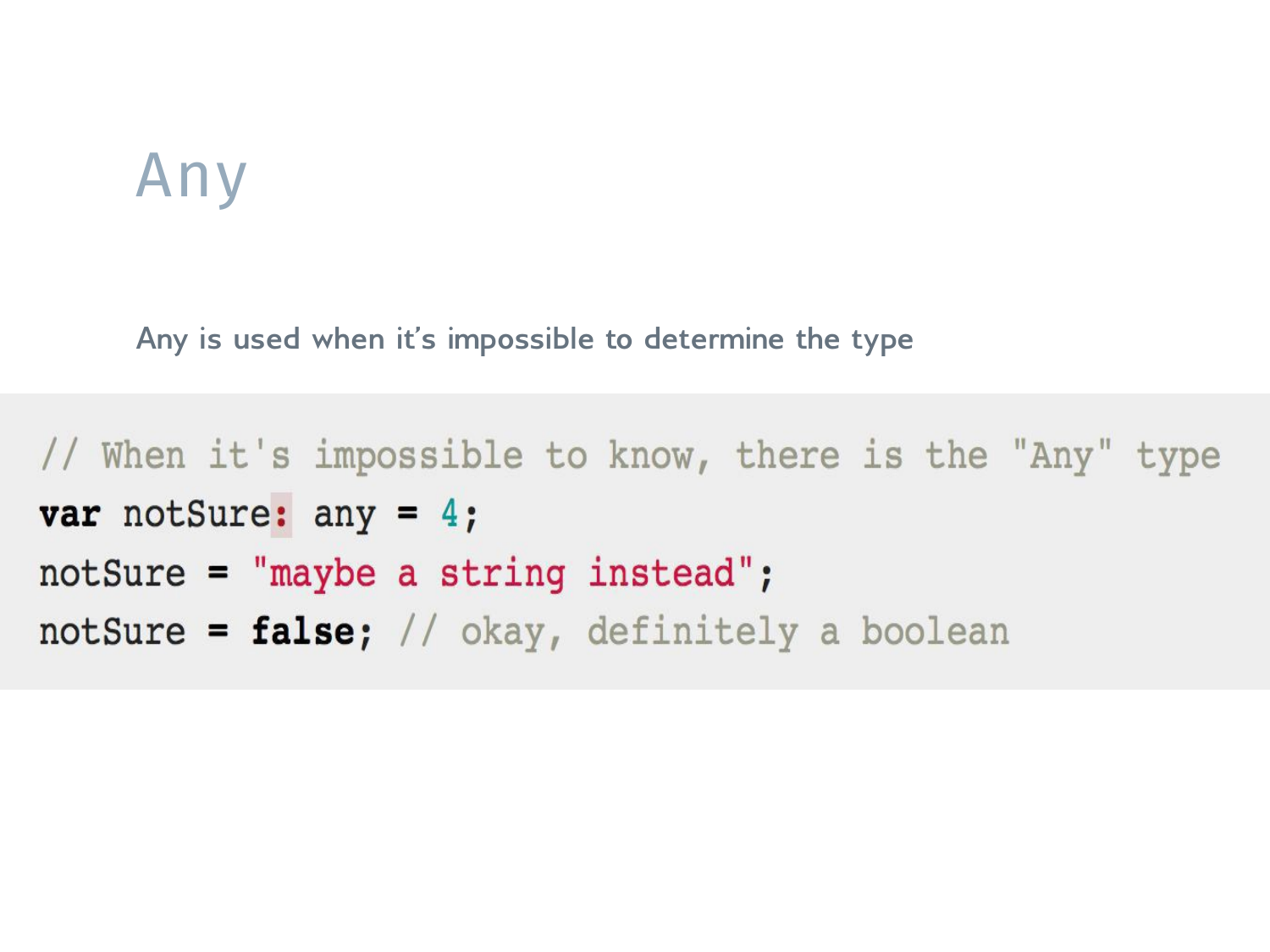

Any
Any is used when it’s impossible to determine the type